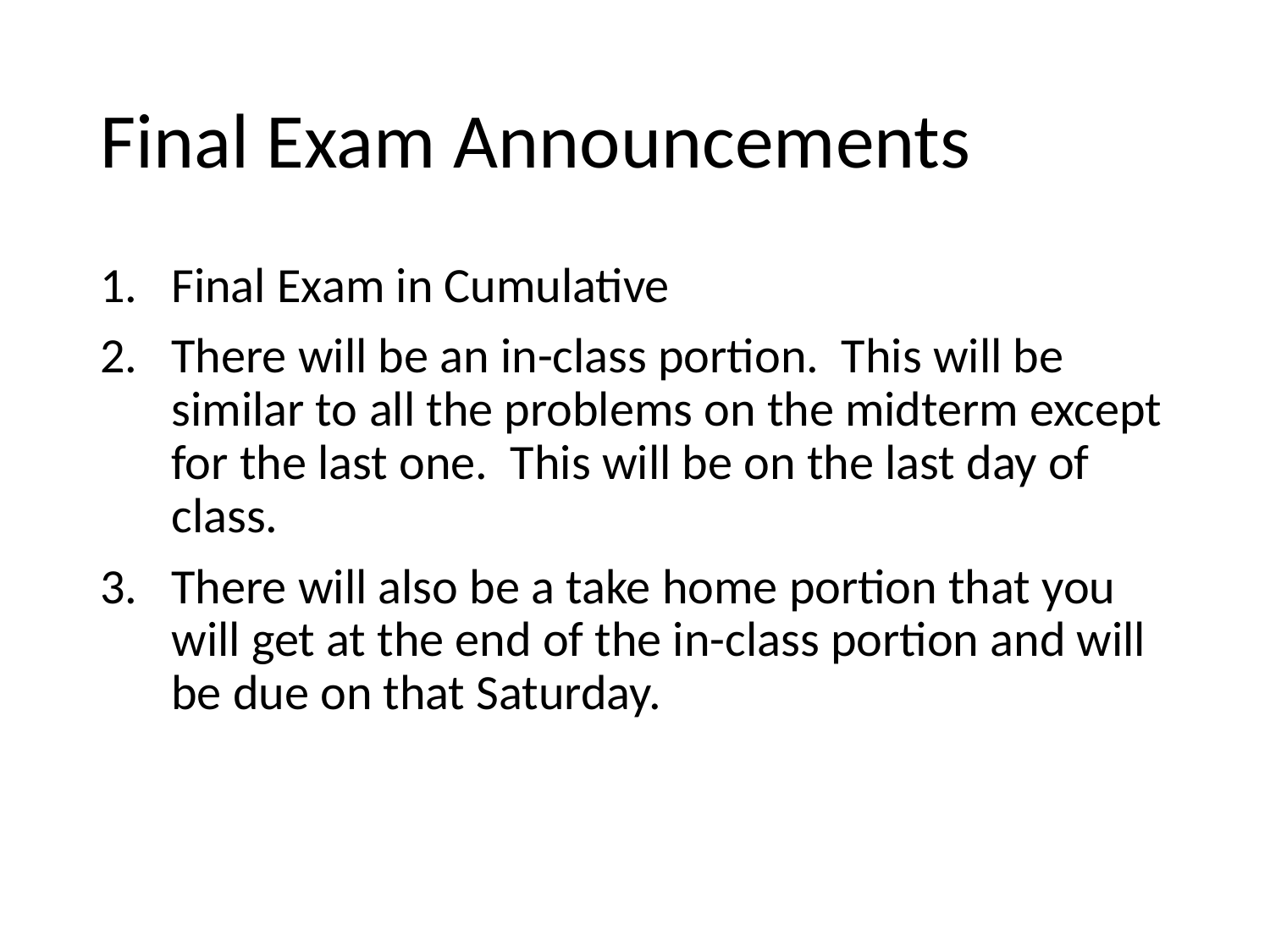

# Final Exam Announcements
Final Exam in Cumulative
There will be an in-class portion.  This will be similar to all the problems on the midterm except for the last one.  This will be on the last day of class.
There will also be a take home portion that you will get at the end of the in-class portion and will be due on that Saturday.